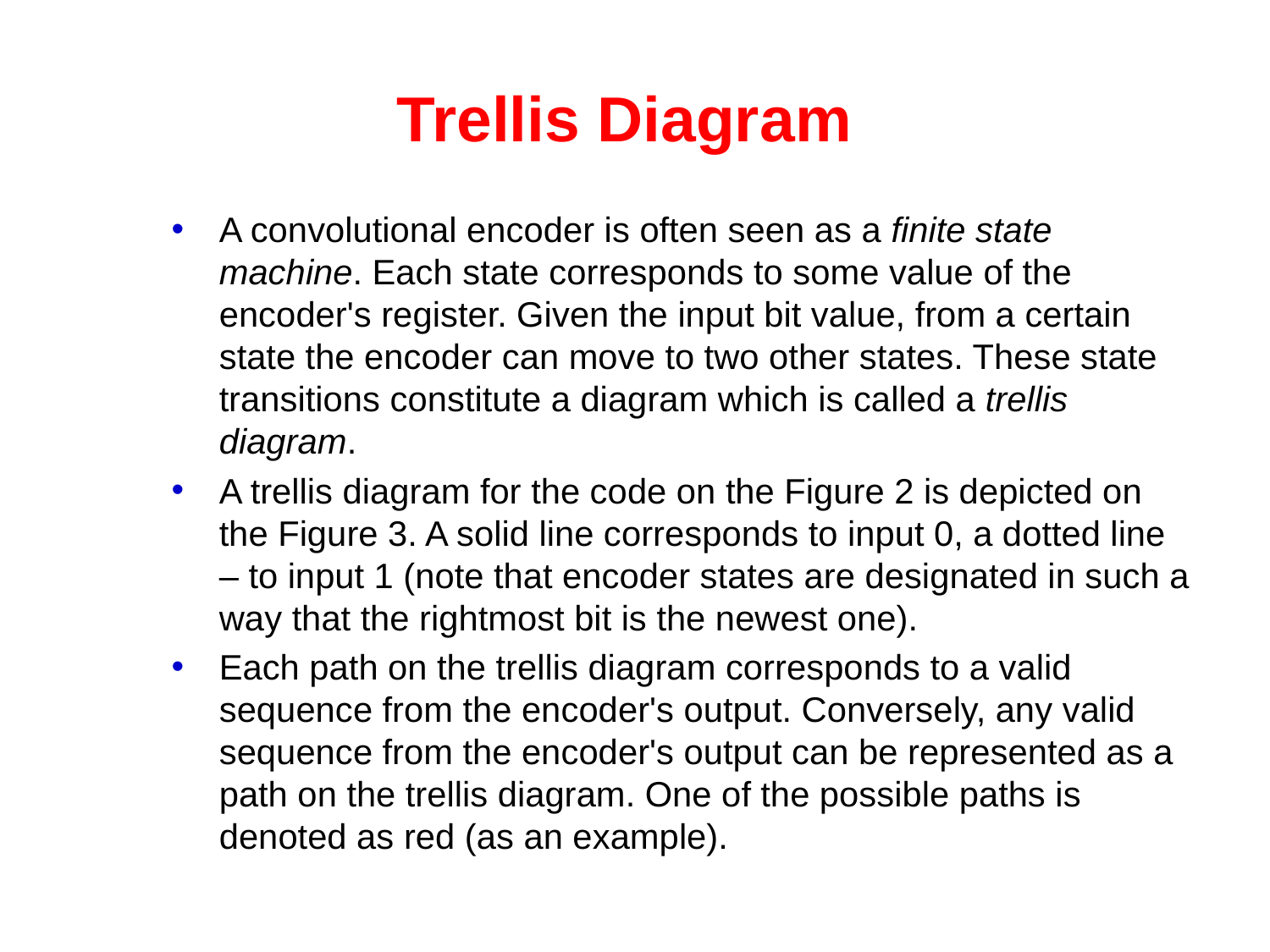

# Trellis Diagram
A convolutional encoder is often seen as a finite state machine. Each state corresponds to some value of the encoder's register. Given the input bit value, from a certain state the encoder can move to two other states. These state transitions constitute a diagram which is called a trellis diagram.
A trellis diagram for the code on the Figure 2 is depicted on the Figure 3. A solid line corresponds to input 0, a dotted line – to input 1 (note that encoder states are designated in such a way that the rightmost bit is the newest one).
Each path on the trellis diagram corresponds to a valid sequence from the encoder's output. Conversely, any valid sequence from the encoder's output can be represented as a path on the trellis diagram. One of the possible paths is denoted as red (as an example).